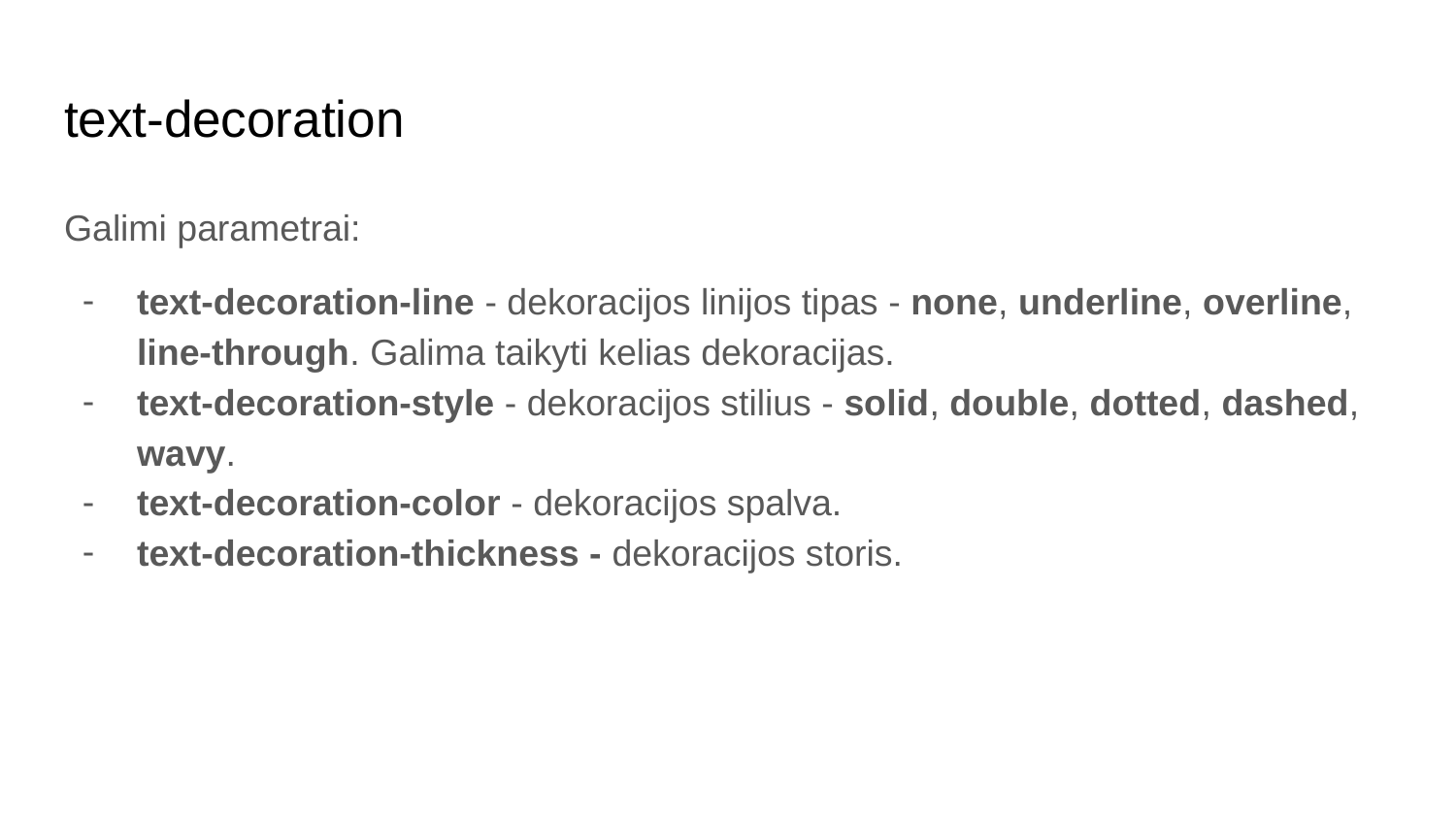

# text-decoration
Galimi parametrai:
text-decoration-line - dekoracijos linijos tipas - none, underline, overline, line-through. Galima taikyti kelias dekoracijas.
text-decoration-style - dekoracijos stilius - solid, double, dotted, dashed, wavy.
text-decoration-color - dekoracijos spalva.
text-decoration-thickness - dekoracijos storis.